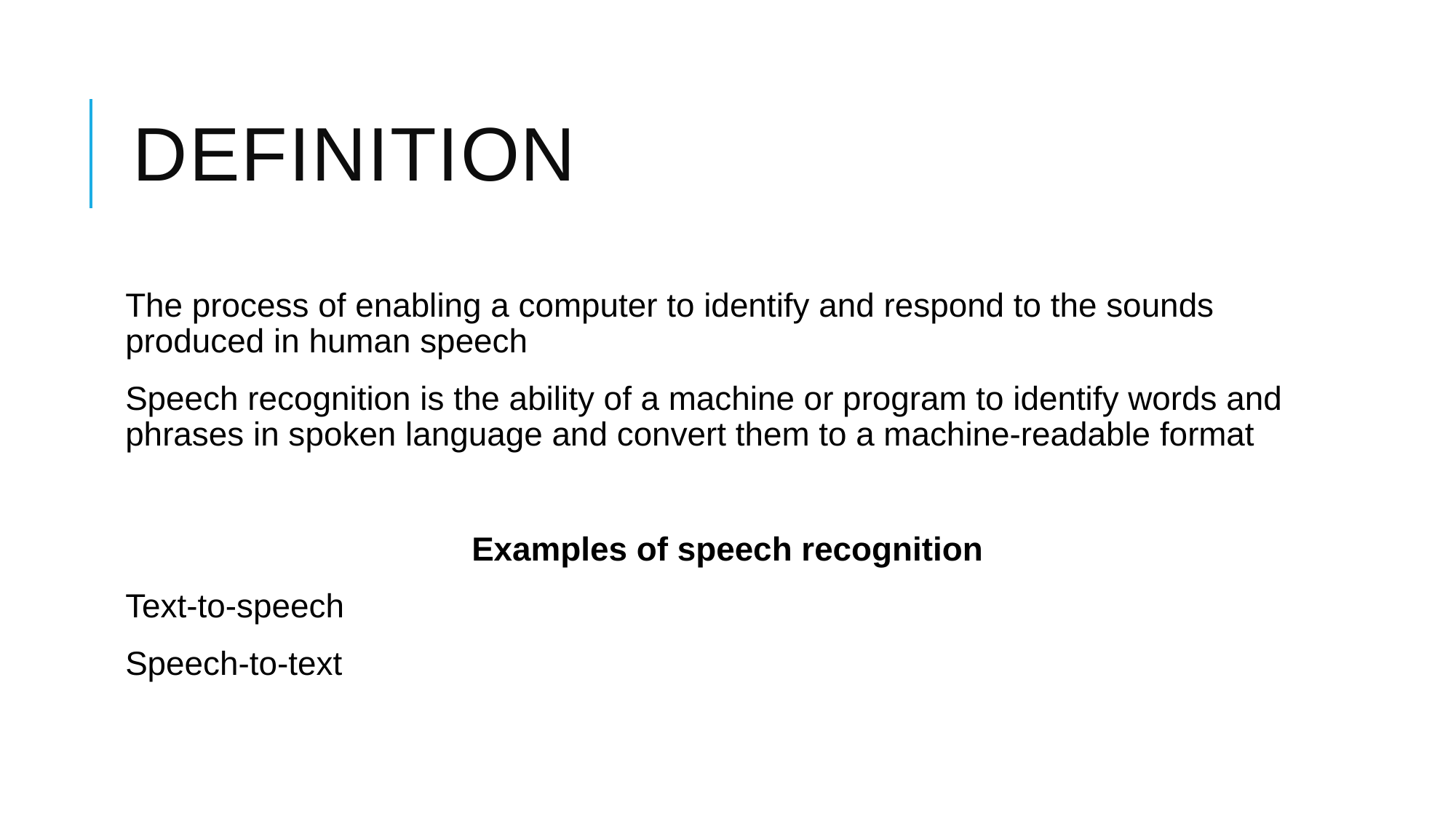

# DEFINITION
The process of enabling a computer to identify and respond to the sounds produced in human speech
Speech recognition is the ability of a machine or program to identify words and phrases in spoken language and convert them to a machine-readable format

Examples of speech recognition
Text-to-speech
Speech-to-text